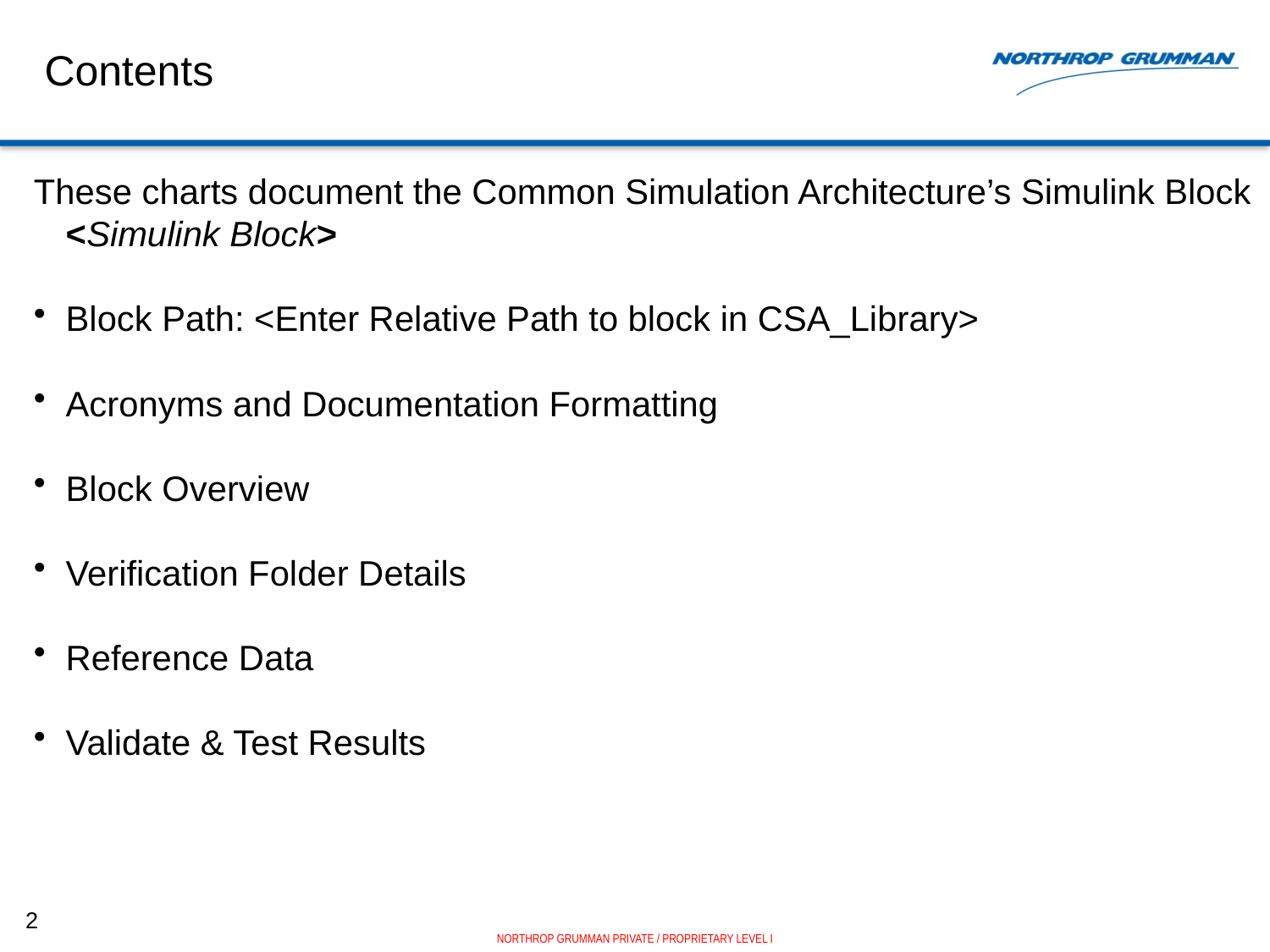

# Contents
These charts document the Common Simulation Architecture’s Simulink Block <Simulink Block>
Block Path: <Enter Relative Path to block in CSA_Library>
Acronyms and Documentation Formatting
Block Overview
Verification Folder Details
Reference Data
Validate & Test Results
2
NORTHROP GRUMMAN PRIVATE / PROPRIETARY LEVEL I